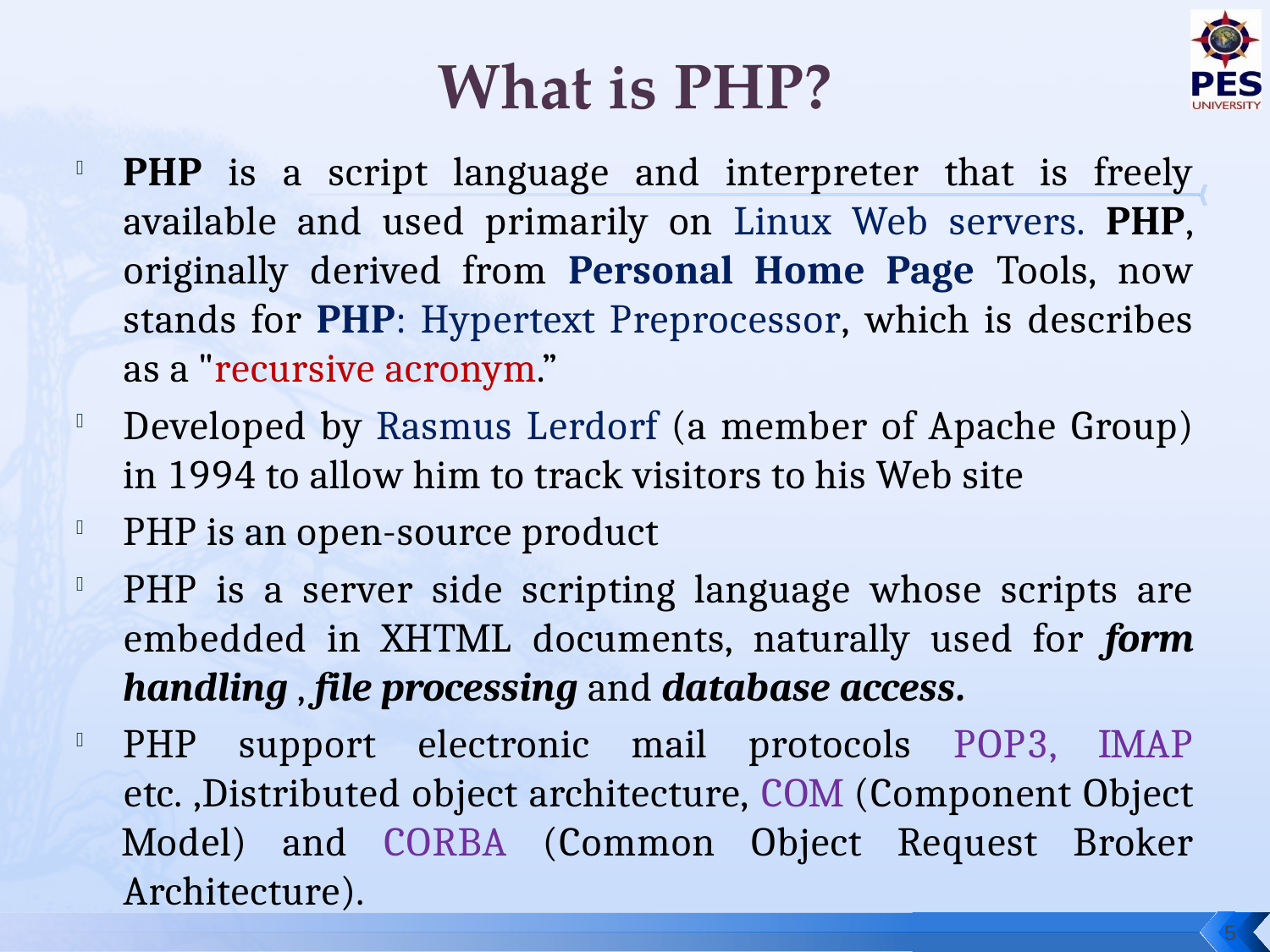

# What is PHP?
PHP is a script language and interpreter that is freely available and used primarily on Linux Web servers. PHP, originally derived from Personal Home Page Tools, now stands for PHP: Hypertext Preprocessor, which is describes as a "recursive acronym.”
Developed by Rasmus Lerdorf (a member of Apache Group) in 1994 to allow him to track visitors to his Web site
PHP is an open-source product
PHP is a server side scripting language whose scripts are embedded in XHTML documents, naturally used for form handling , file processing and database access.
PHP support electronic mail protocols POP3, IMAP etc. ,Distributed object architecture, COM (Component Object Model) and CORBA (Common Object Request Broker Architecture).

5